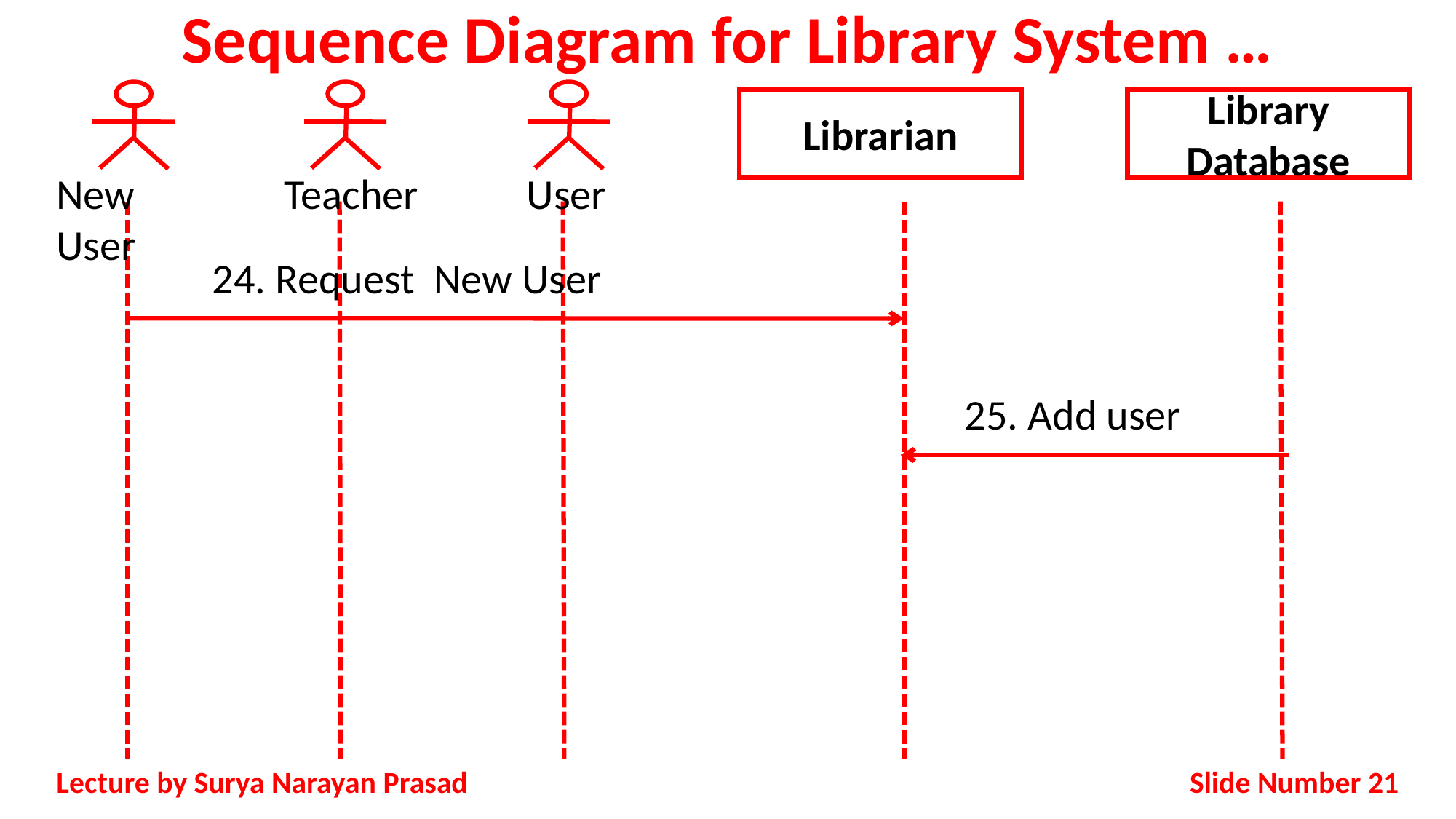

# Sequence Diagram for Library System …

Librarian
Library Database
New User
Teacher
User
24. Request  New User
25. Add user
Slide Number 21
Lecture by Surya Narayan Prasad